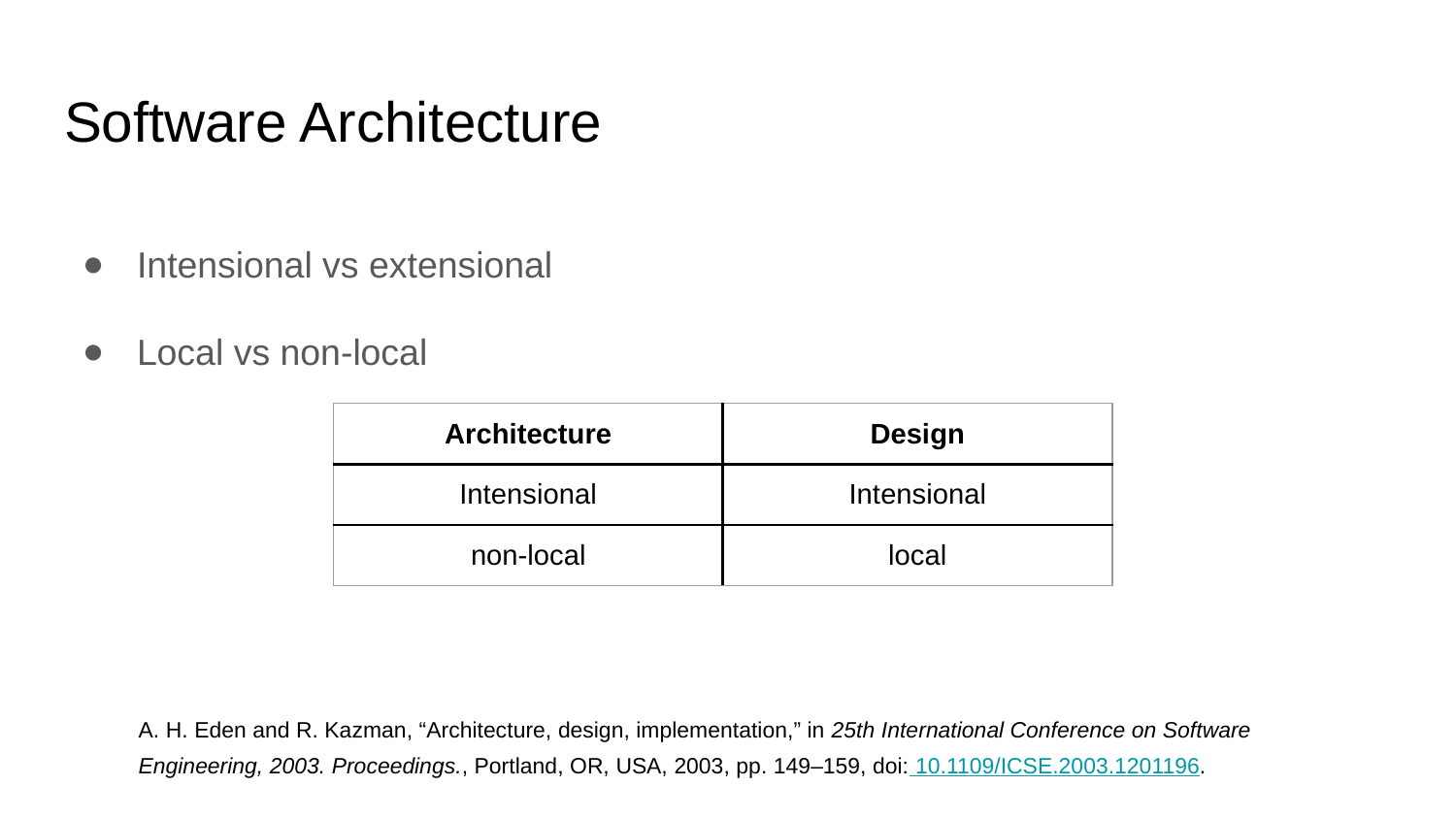

# Software Architecture

Intensional vs extensional
Local vs non-local
| Architecture | Design |
| --- | --- |
| Intensional | Intensional |
| non-local | local |

A. H. Eden and R. Kazman, “Architecture, design, implementation,” in 25th International Conference on Software Engineering, 2003. Proceedings., Portland, OR, USA, 2003, pp. 149–159, doi: 10.1109/ICSE.2003.1201196.